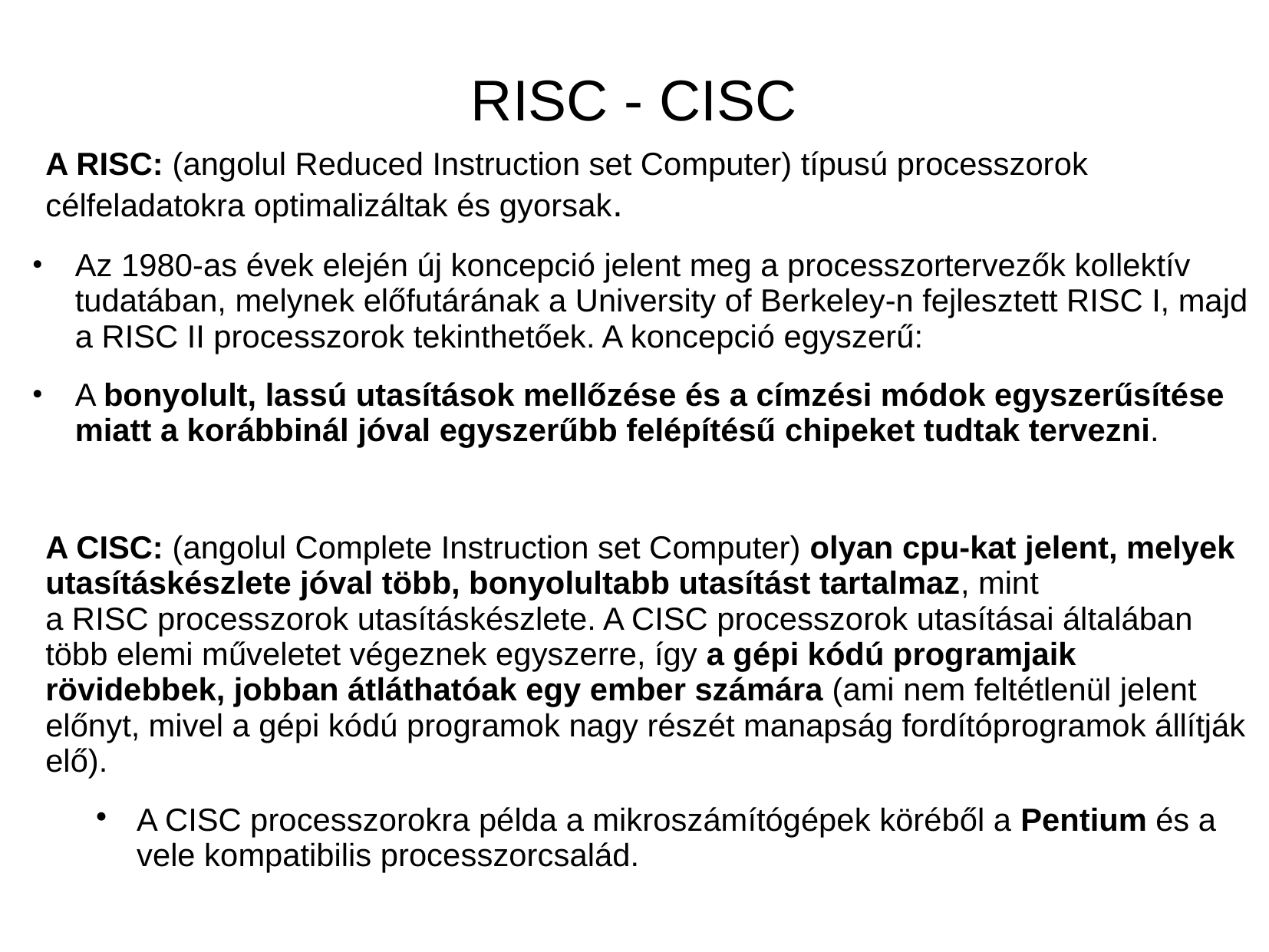

# RISC - CISC
A RISC: (angolul Reduced Instruction set Computer) típusú processzorok célfeladatokra optimalizáltak és gyorsak.
Az 1980-as évek elején új koncepció jelent meg a processzortervezők kollektív tudatában, melynek előfutárának a University of Berkeley-n fejlesztett RISC I, majd a RISC II processzorok tekinthetőek. A koncepció egyszerű:
A bonyolult, lassú utasítások mellőzése és a címzési módok egyszerűsítése miatt a korábbinál jóval egyszerűbb felépítésű chipeket tudtak tervezni.

A CISC: (angolul Complete Instruction set Computer) olyan cpu-kat jelent, melyek utasításkészlete jóval több, bonyolultabb utasítást tartalmaz, mint a RISC processzorok utasításkészlete. A CISC processzorok utasításai általában több elemi műveletet végeznek egyszerre, így a gépi kódú programjaik rövidebbek, jobban átláthatóak egy ember számára (ami nem feltétlenül jelent előnyt, mivel a gépi kódú programok nagy részét manapság fordítóprogramok állítják elő).
A CISC processzorokra példa a mikroszámítógépek köréből a Pentium és a vele kompatibilis processzorcsalád.